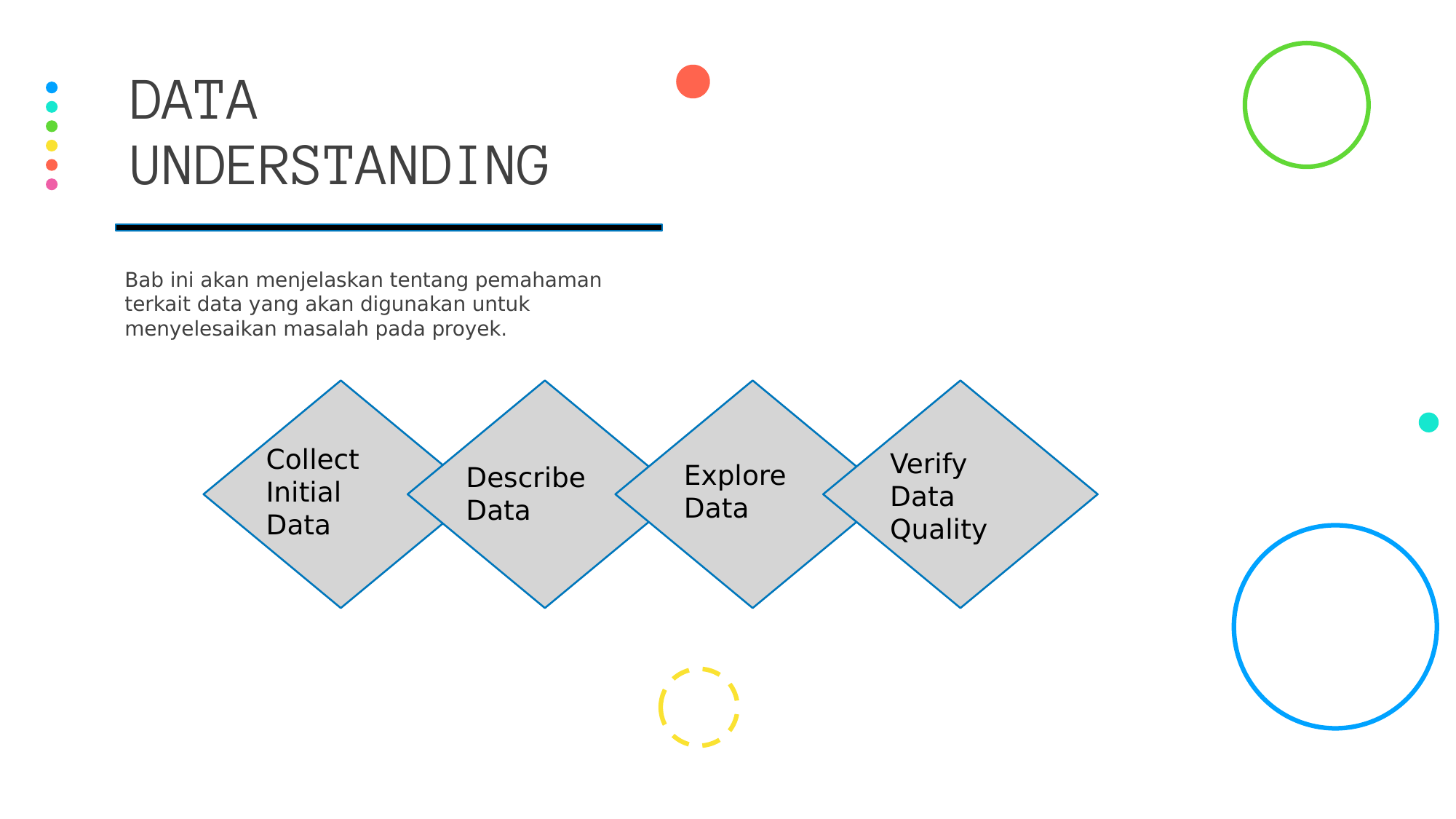

# Data Understanding

Bab ini akan menjelaskan tentang pemahaman terkait data yang akan digunakan untuk menyelesaikan masalah pada proyek.

Collect
Initial
Data
Verify
Data
Quality
Explore
Data
Describe
Data